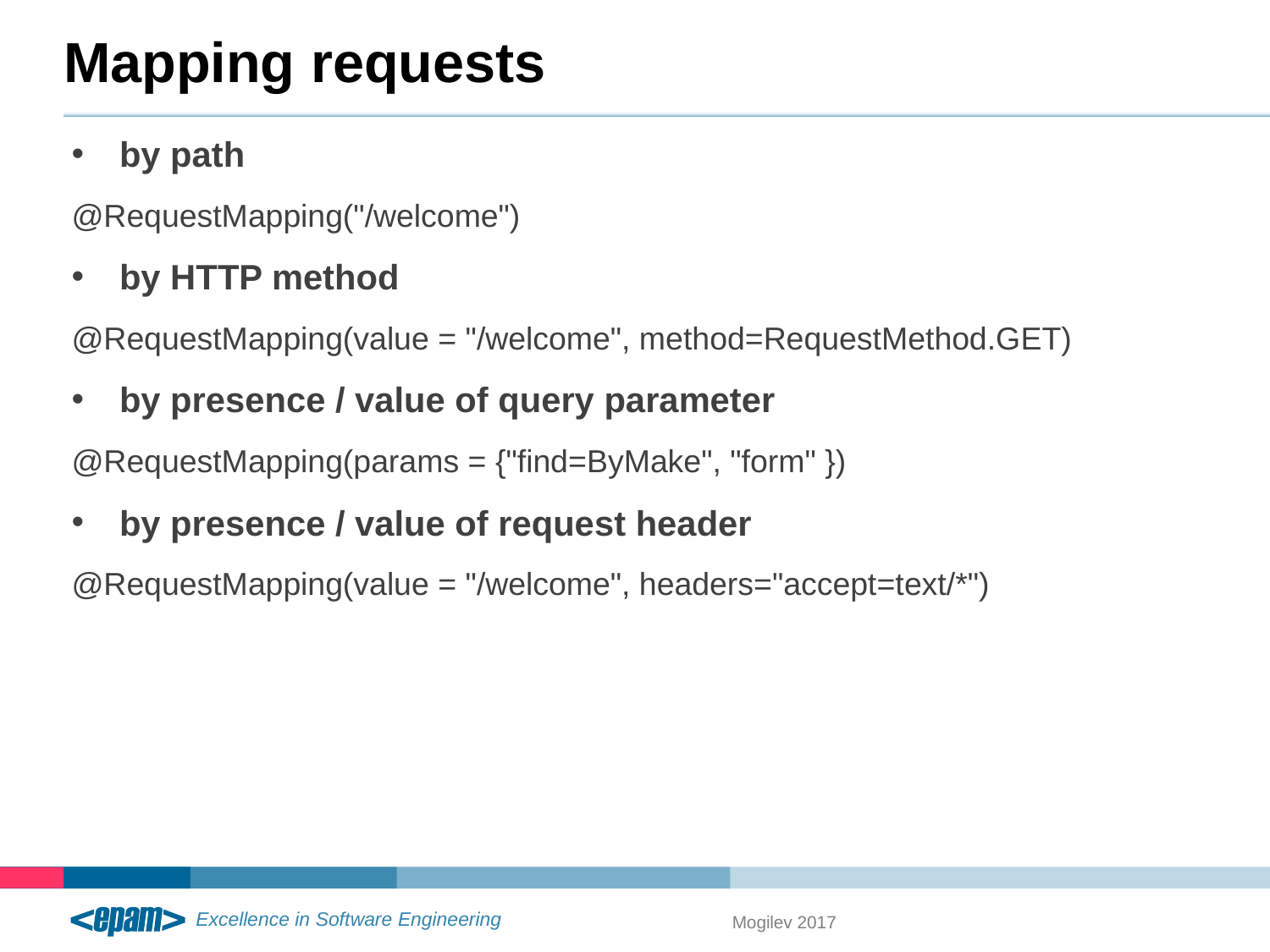

# Mapping requests
by path
@RequestMapping("/welcome")
by HTTP method
@RequestMapping(value = "/welcome", method=RequestMethod.GET)
by presence / value of query parameter
@RequestMapping(params = {"find=ByMake", "form" })
by presence / value of request header
@RequestMapping(value = "/welcome", headers="accept=text/*")

Mogilev 2017